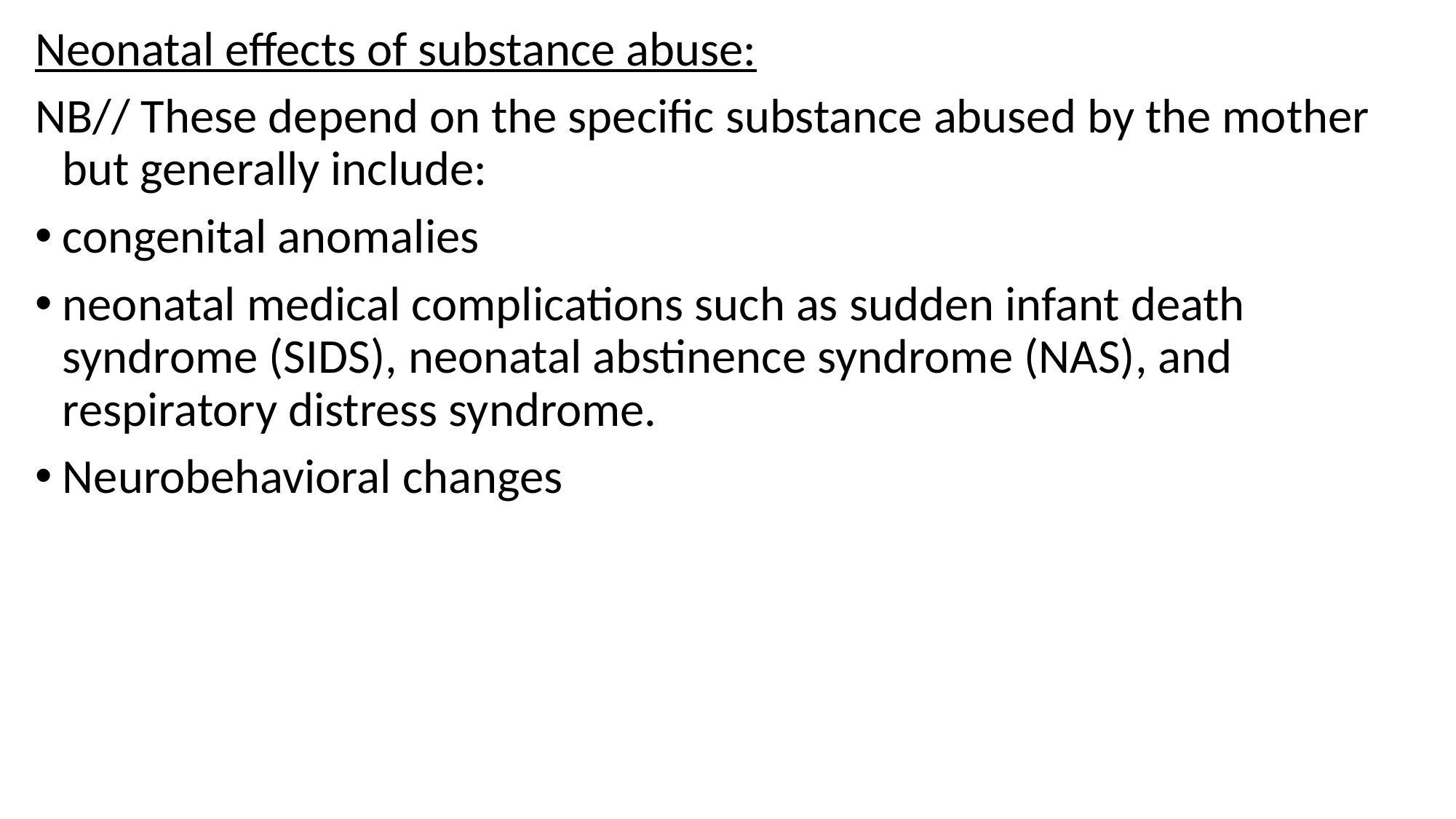

Neonatal effects of substance abuse:
NB// These depend on the specific substance abused by the mother but generally include:
congenital anomalies
neonatal medical complications such as sudden infant death syndrome (SIDS), neonatal abstinence syndrome (NAS), and respiratory distress syndrome.
Neurobehavioral changes